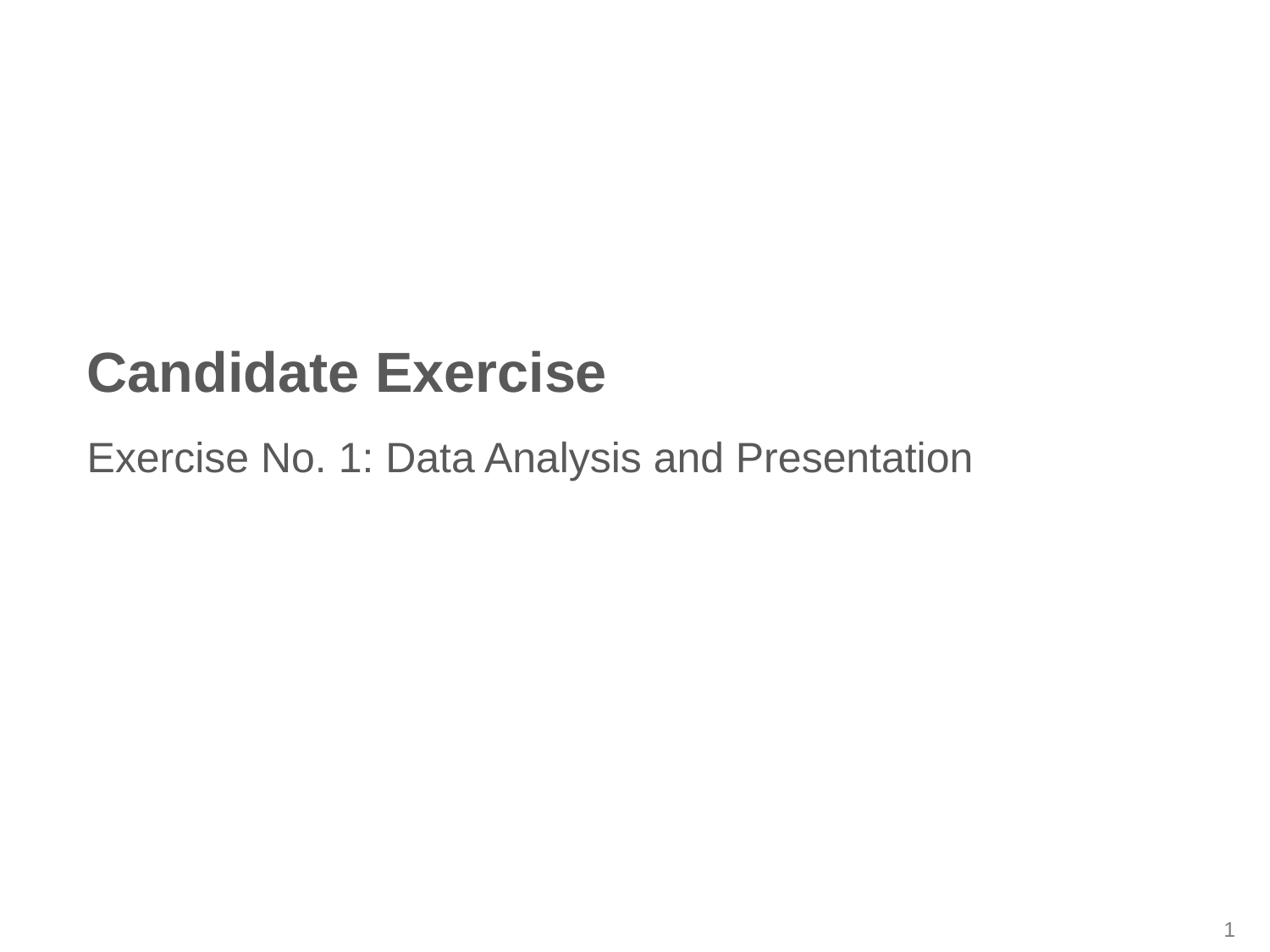

# Candidate Exercise
Exercise No. 1: Data Analysis and Presentation
1